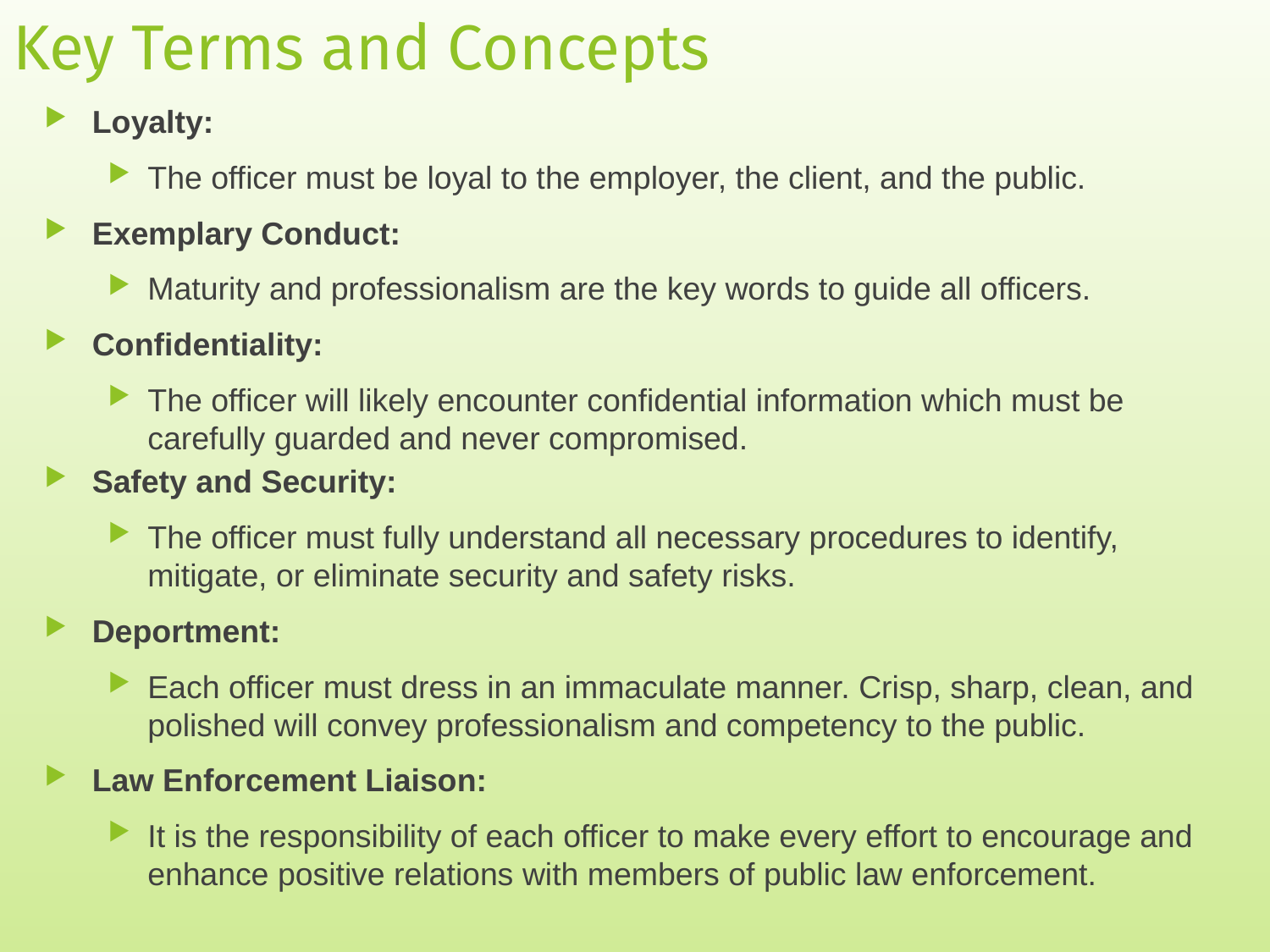

# Key Terms and Concepts
Loyalty:
The officer must be loyal to the employer, the client, and the public.
Exemplary Conduct:
Maturity and professionalism are the key words to guide all officers.
Confidentiality:
The officer will likely encounter confidential information which must be carefully guarded and never compromised.
Safety and Security:
The officer must fully understand all necessary procedures to identify, mitigate, or eliminate security and safety risks.
Deportment:
Each officer must dress in an immaculate manner. Crisp, sharp, clean, and polished will convey professionalism and competency to the public.
Law Enforcement Liaison:
It is the responsibility of each officer to make every effort to encourage and enhance positive relations with members of public law enforcement.
5